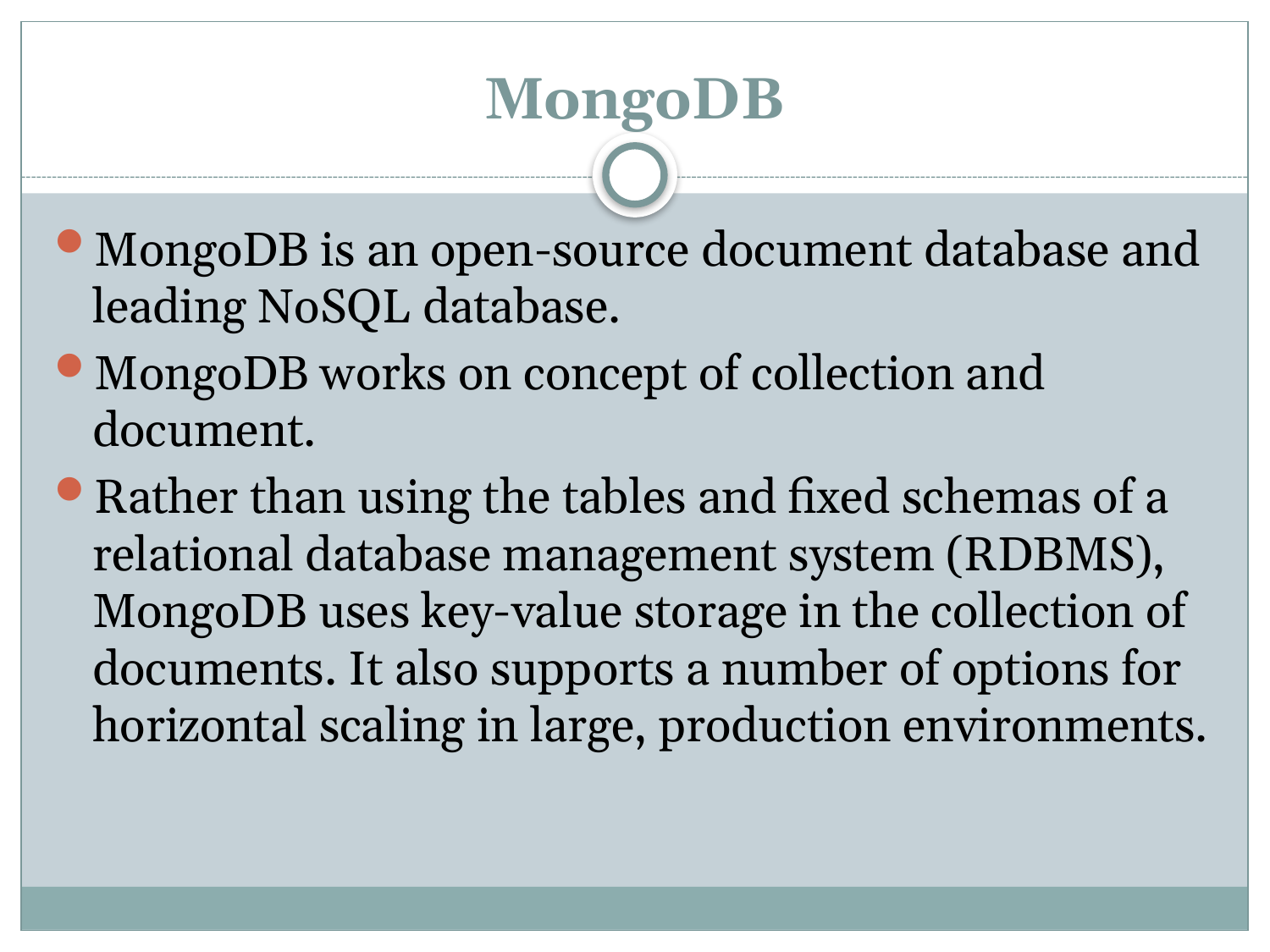

# MongoDB
MongoDB is an open-source document database and leading NoSQL database.
MongoDB works on concept of collection and document.
Rather than using the tables and fixed schemas of a relational database management system (RDBMS), MongoDB uses key-value storage in the collection of documents. It also supports a number of options for horizontal scaling in large, production environments.